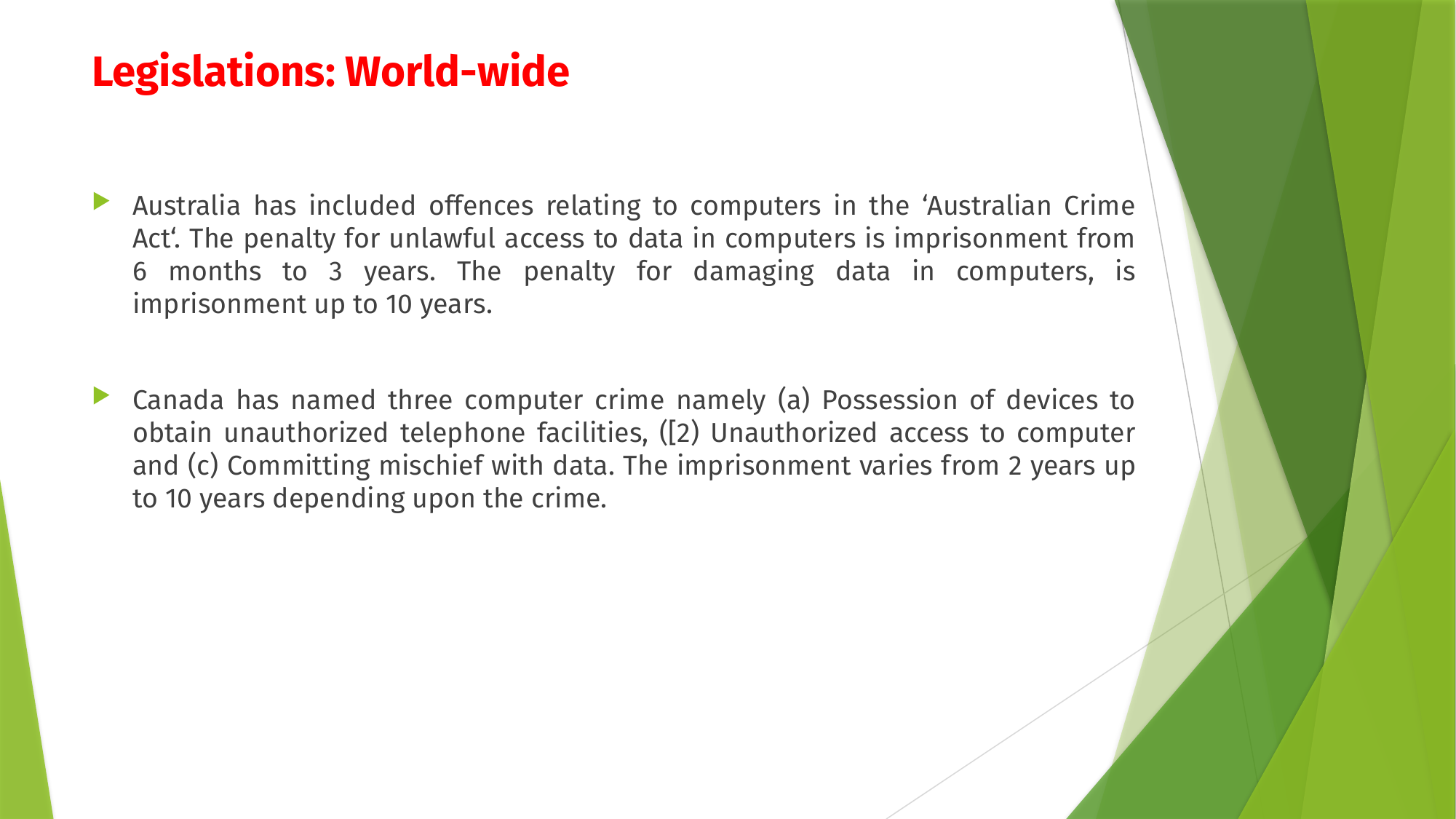

# Legislations: World-wide

Australia has included offences relating to computers in the ‘Australian Crime Act‘. The penalty for unlawful access to data in computers is imprisonment from 6 months to 3 years. The penalty for damaging data in computers, is imprisonment up to 10 years.

Canada has named three computer crime namely (a) Possession of devices to obtain unauthorized telephone facilities, ([2) Unauthorized access to computer and (c) Committing mischief with data. The imprisonment varies f‌rom 2 years up to 10 years depending upon the crime.